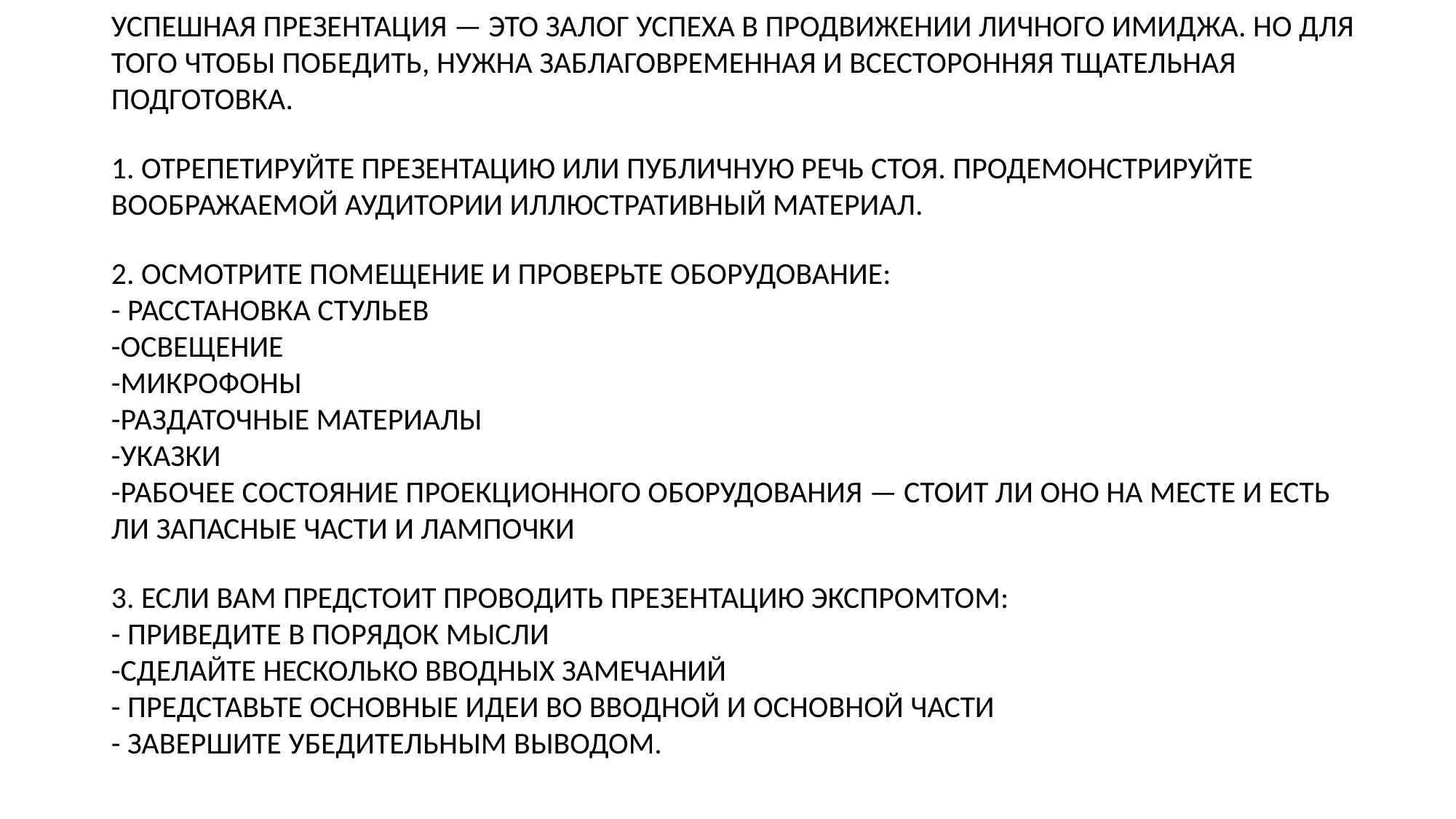

УСПЕШНАЯ ПРЕЗЕНТАЦИЯ — ЭТО ЗАЛОГ УСПЕХА В ПРОДВИЖЕНИИ ЛИЧНОГО ИМИДЖА. НО ДЛЯ ТОГО ЧТОБЫ ПОБЕДИТЬ, НУЖНА ЗАБЛАГОВРЕМЕННАЯ И ВСЕСТОРОННЯЯ ТЩАТЕЛЬНАЯ ПОДГОТОВКА.
1. ОТРЕПЕТИРУЙТЕ ПРЕЗЕНТАЦИЮ ИЛИ ПУБЛИЧНУЮ РЕЧЬ СТОЯ. ПРОДЕМОНСТРИРУЙТЕ ВООБРАЖАЕМОЙ АУДИТОРИИ ИЛЛЮСТРАТИВНЫЙ МАТЕРИАЛ.
2. ОСМОТРИТЕ ПОМЕЩЕНИЕ И ПРОВЕРЬТЕ ОБОРУДОВАНИЕ:
- РАССТАНОВКА СТУЛЬЕВ
-ОСВЕЩЕНИЕ
-МИКРОФОНЫ
-РАЗДАТОЧНЫЕ МАТЕРИАЛЫ
-УКАЗКИ
-РАБОЧЕЕ СОСТОЯНИЕ ПРОЕКЦИОННОГО ОБОРУДОВАНИЯ — СТОИТ ЛИ ОНО НА МЕСТЕ И ЕСТЬ ЛИ ЗАПАСНЫЕ ЧАСТИ И ЛАМПОЧКИ
3. ЕСЛИ ВАМ ПРЕДСТОИТ ПРОВОДИТЬ ПРЕЗЕНТАЦИЮ ЭКСПРОМТОМ:
- ПРИВЕДИТЕ В ПОРЯДОК МЫСЛИ
-СДЕЛАЙТЕ НЕСКОЛЬКО ВВОДНЫХ ЗАМЕЧАНИЙ
- ПРЕДСТАВЬТЕ ОСНОВНЫЕ ИДЕИ ВО ВВОДНОЙ И ОСНОВНОЙ ЧАСТИ
- ЗАВЕРШИТЕ УБЕДИТЕЛЬНЫМ ВЫВОДОМ.